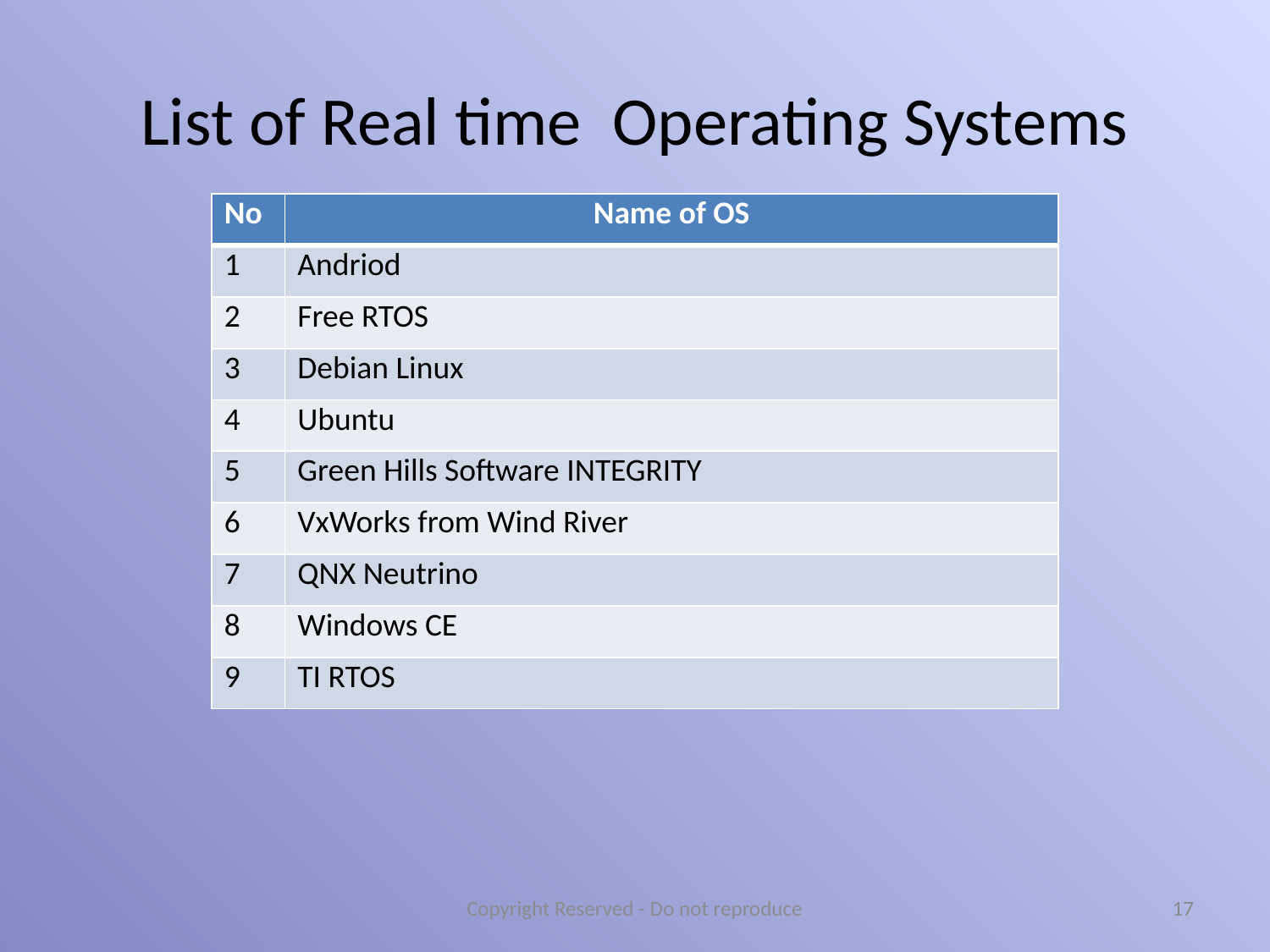

# List of Real time  Operating Systems
| No | Name of OS |
| --- | --- |
| 1 | Andriod |
| 2 | Free RTOS |
| 3 | Debian Linux |
| 4 | Ubuntu |
| 5 | Green Hills Software INTEGRITY |
| 6 | VxWorks from Wind River |
| 7 | QNX Neutrino |
| 8 | Windows CE |
| 9 | TI RTOS |
Copyright Reserved - Do not reproduce
17